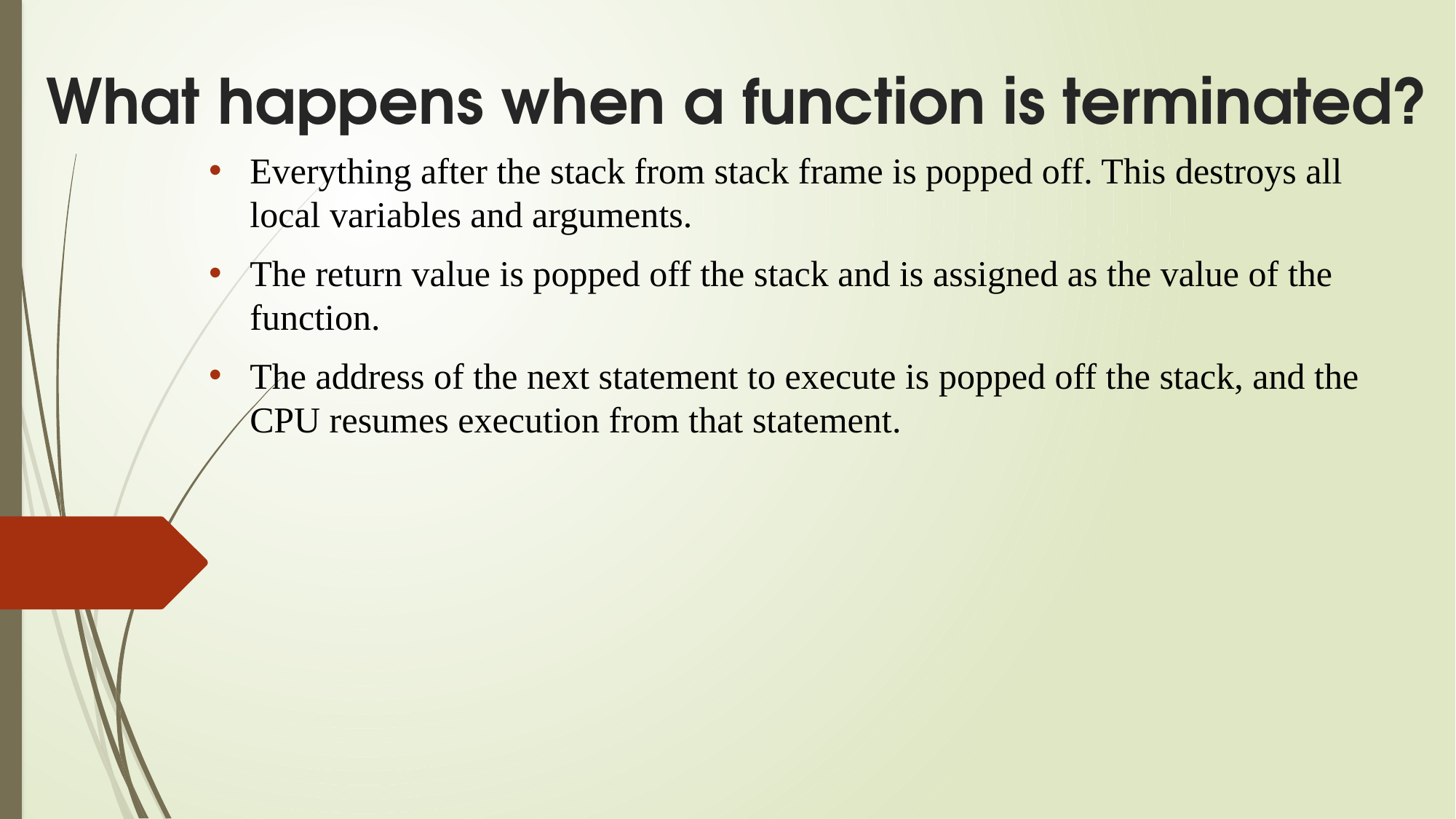

# What happens when a function is terminated?
Everything after the stack from stack frame is popped off. This destroys all local variables and arguments.
The return value is popped off the stack and is assigned as the value of the function.
The address of the next statement to execute is popped off the stack, and the CPU resumes execution from that statement.